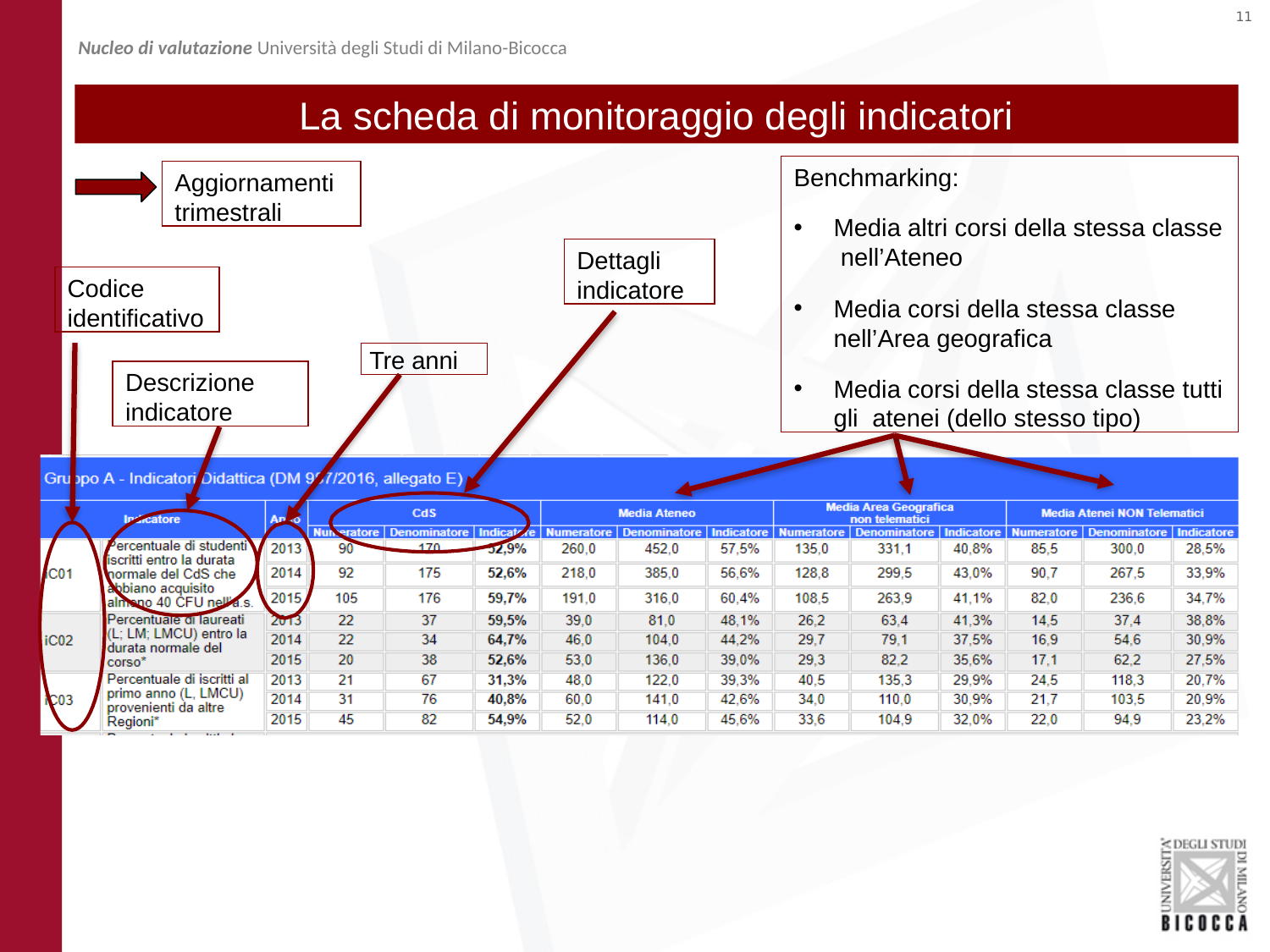

Nucleo di valutazione Università degli Studi di Milano-Bicocca
La scheda di monitoraggio degli indicatori
Benchmarking:
Media altri corsi della stessa classe    nell’Ateneo
Media corsi della stessa classe   nell’Area geografica
Media corsi della stessa classe tutti gli  atenei (dello stesso tipo)
Aggiornamenti  trimestrali

Dettagli  indicatore
Codice  identificativo
 Tre anni
Descrizione  indicatore